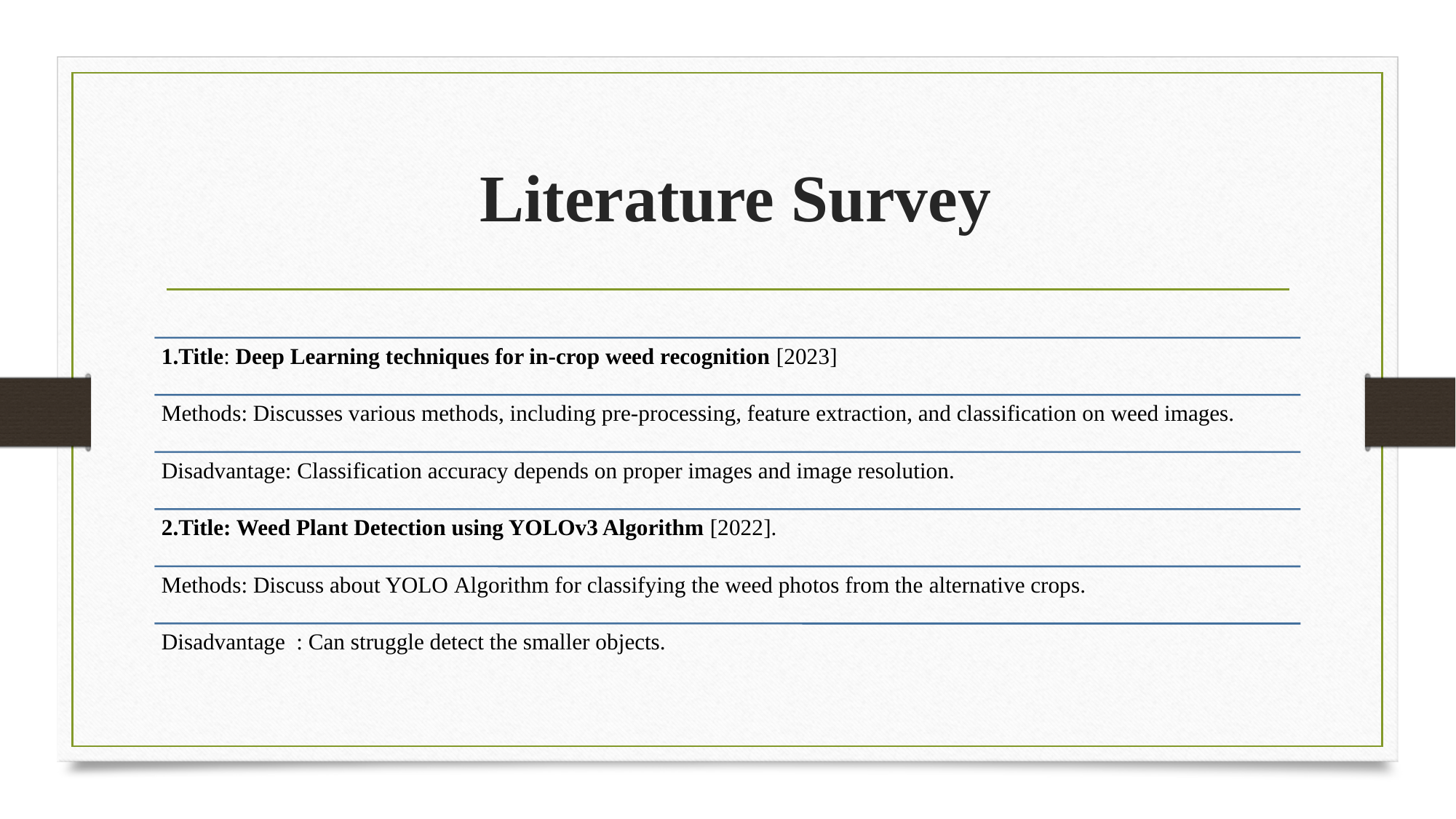

# Literature Survey
1.Title: Deep Learning techniques for in-crop weed recognition [2023]
Methods: Discusses various methods, including pre-processing, feature extraction, and classification on weed images.
Disadvantage: Classification accuracy depends on proper images and image resolution.
2.Title: Weed Plant Detection using YOLOv3 Algorithm [2022].
Methods: Discuss about YOLO Algorithm for classifying the weed photos from the alternative crops.
Disadvantage  : Can struggle detect the smaller objects.